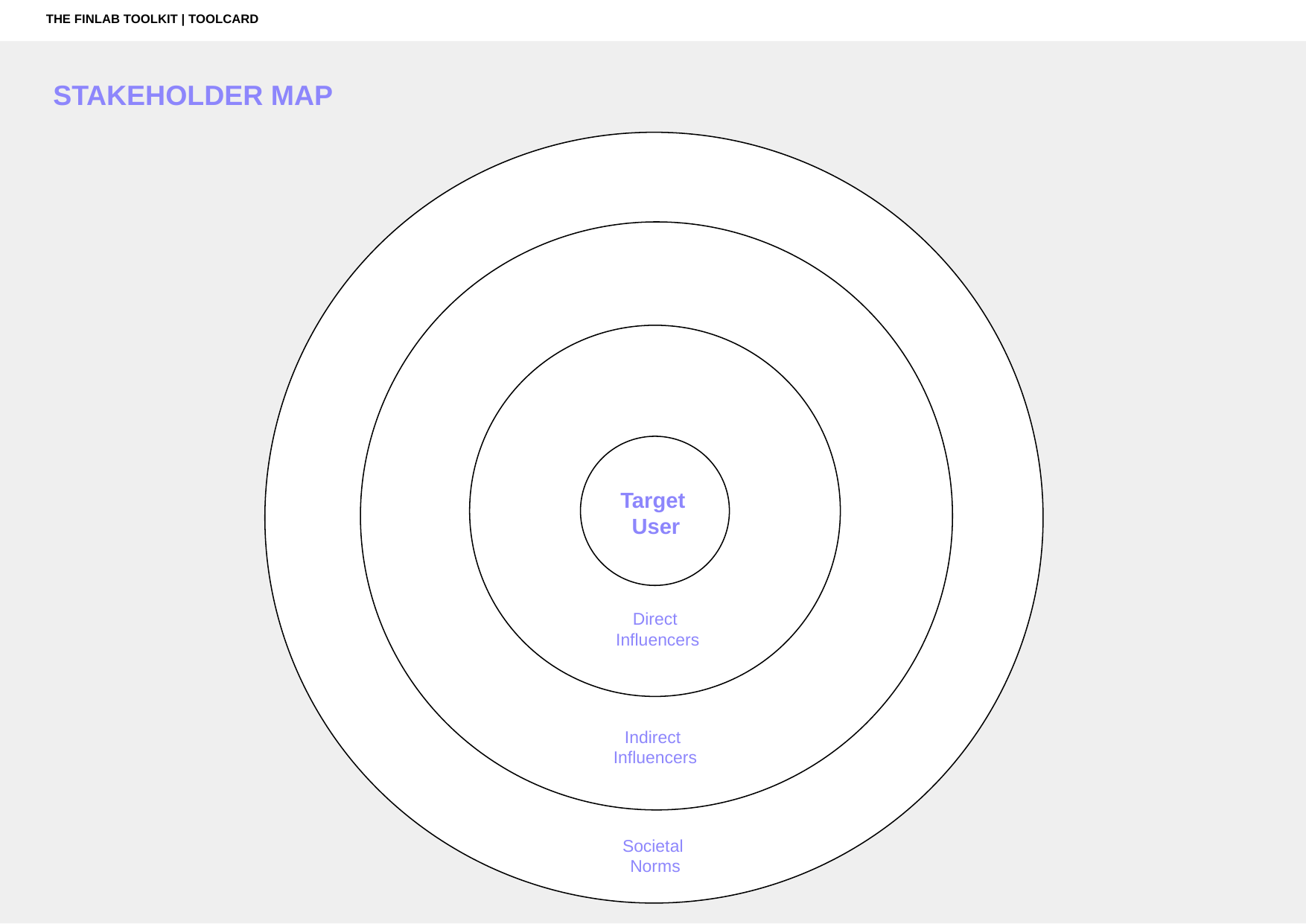

THE FINLAB TOOLKIT | TOOLCARD

STAKEHOLDER MAP

Target
User
Direct
 Influencers
Indirect
Influencers
Societal
Norms